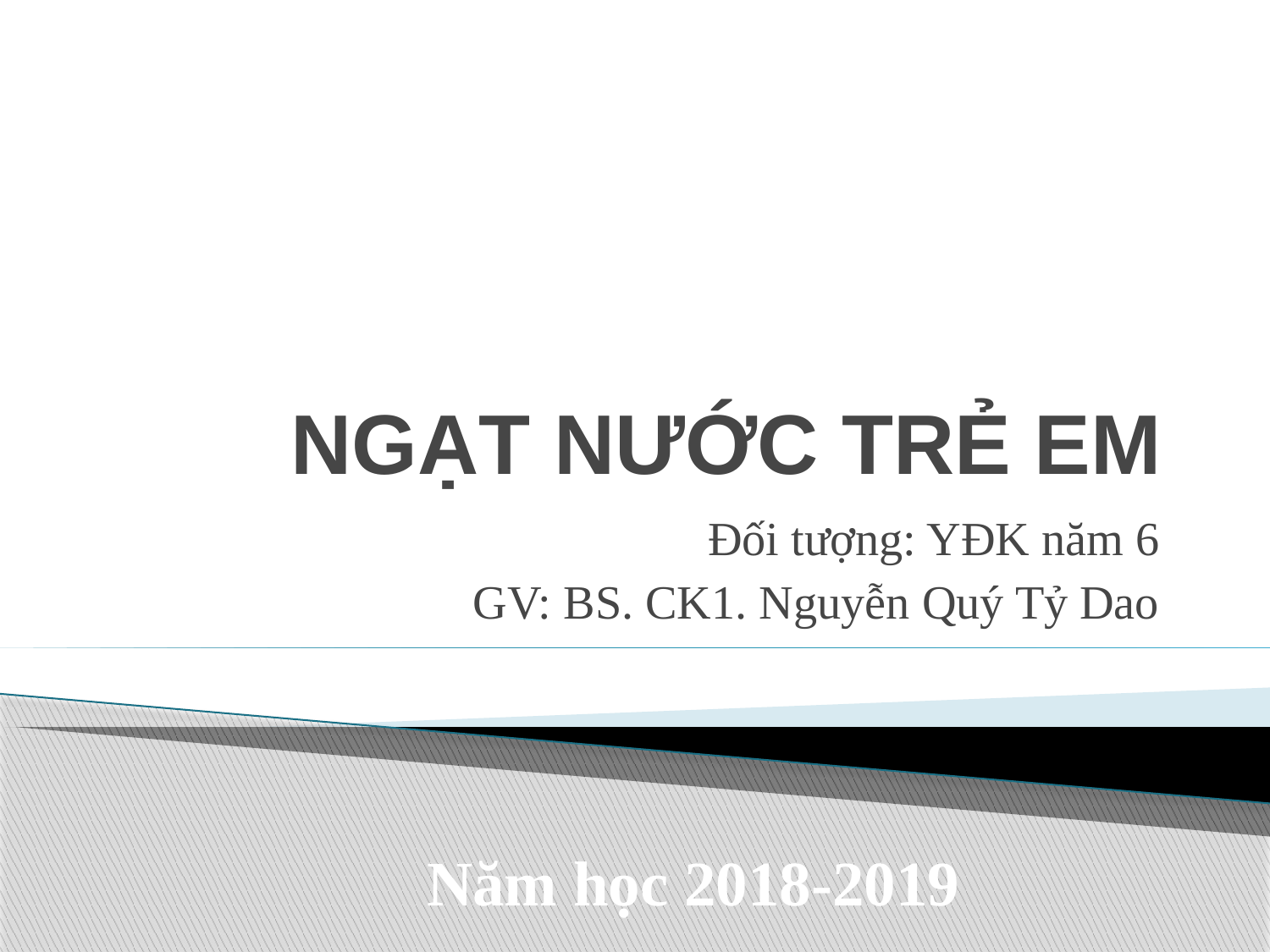

# NGẠT NƯỚC TRẺ EM
Đối tượng: YĐK năm 6
GV: BS. CK1. Nguyễn Quý Tỷ Dao

Năm học 2018-2019